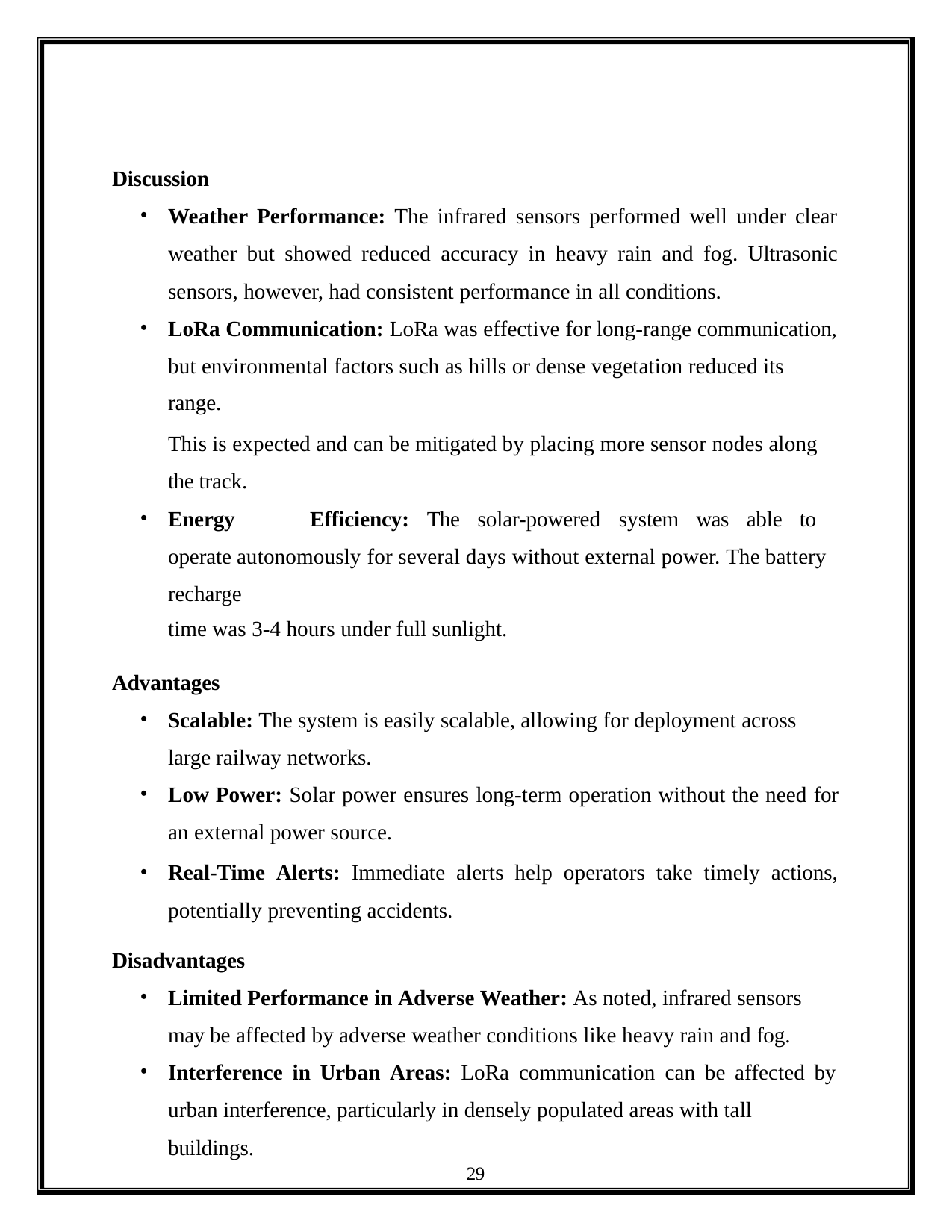

Discussion
Weather Performance: The infrared sensors performed well under clear weather but showed reduced accuracy in heavy rain and fog. Ultrasonic
sensors, however, had consistent performance in all conditions.
LoRa Communication: LoRa was effective for long-range communication, but environmental factors such as hills or dense vegetation reduced its range.
This is expected and can be mitigated by placing more sensor nodes along the track.
Energy	Efficiency:	The	solar-powered	system	was	able	to	operate autonomously for several days without external power. The battery recharge
time was 3-4 hours under full sunlight.

Advantages
Scalable: The system is easily scalable, allowing for deployment across large railway networks.
Low Power: Solar power ensures long-term operation without the need for an external power source.
Real-Time Alerts: Immediate alerts help operators take timely actions, potentially preventing accidents.
Disadvantages
Limited Performance in Adverse Weather: As noted, infrared sensors may be affected by adverse weather conditions like heavy rain and fog.
Interference in Urban Areas: LoRa communication can be affected by urban interference, particularly in densely populated areas with tall buildings.
29